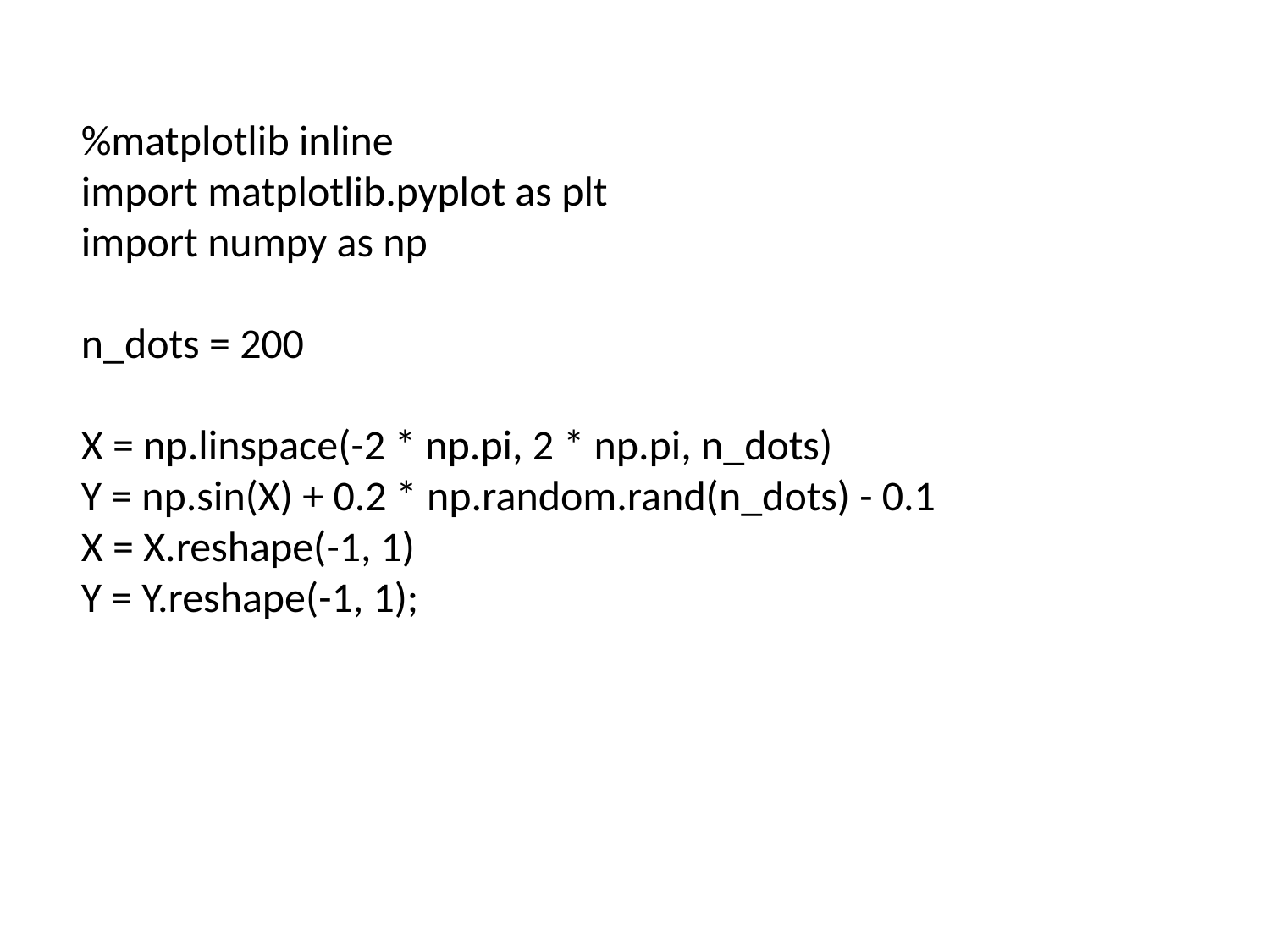

%matplotlib inline
import matplotlib.pyplot as plt
import numpy as np

n_dots = 200
X = np.linspace(-2 * np.pi, 2 * np.pi, n_dots)
Y = np.sin(X) + 0.2 * np.random.rand(n_dots) - 0.1
X = X.reshape(-1, 1)
Y = Y.reshape(-1, 1);